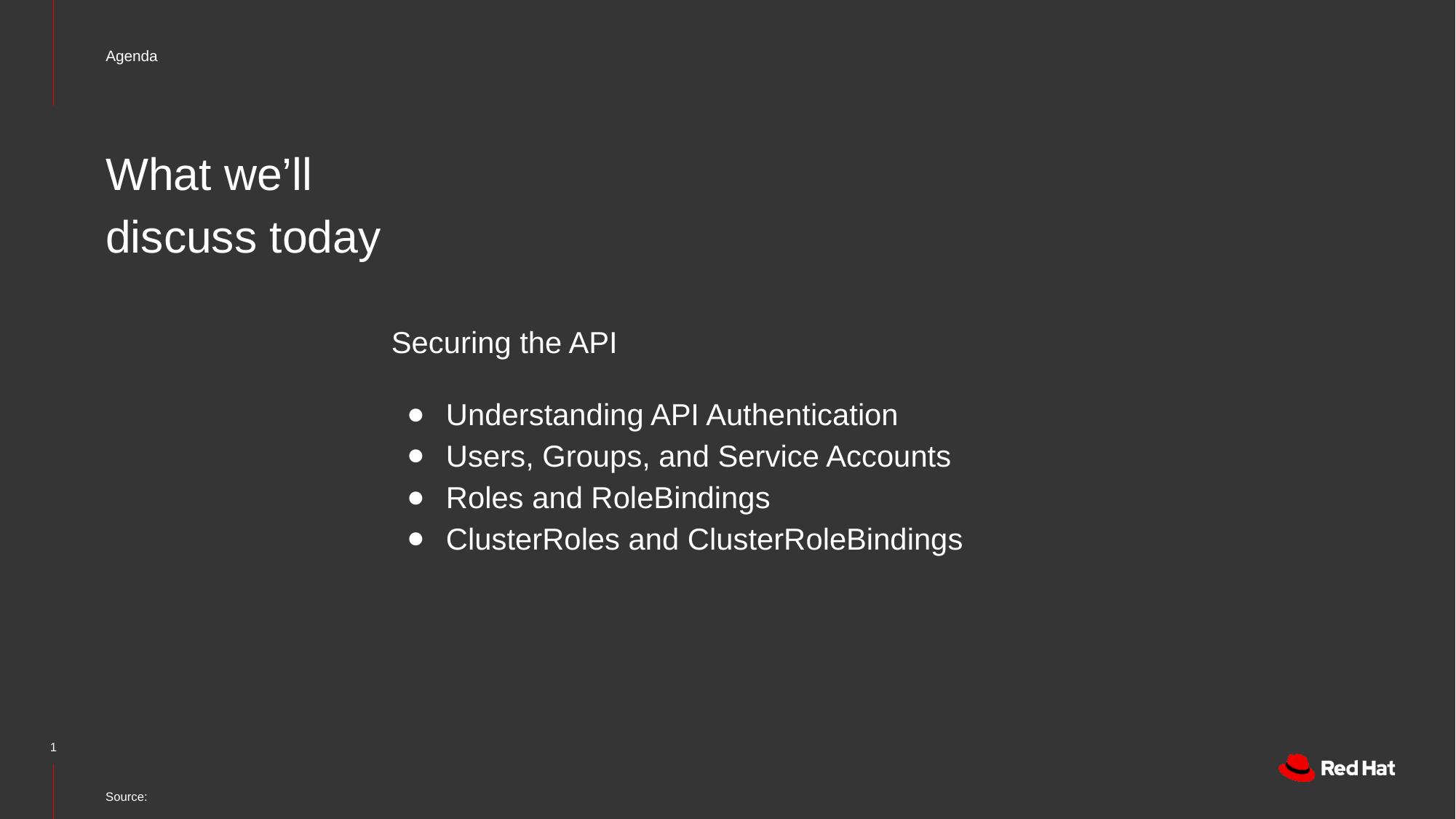

Agenda
# What we’ll discuss today
Securing the API
Understanding API Authentication
Users, Groups, and Service Accounts
Roles and RoleBindings
ClusterRoles and ClusterRoleBindings
Source:
1